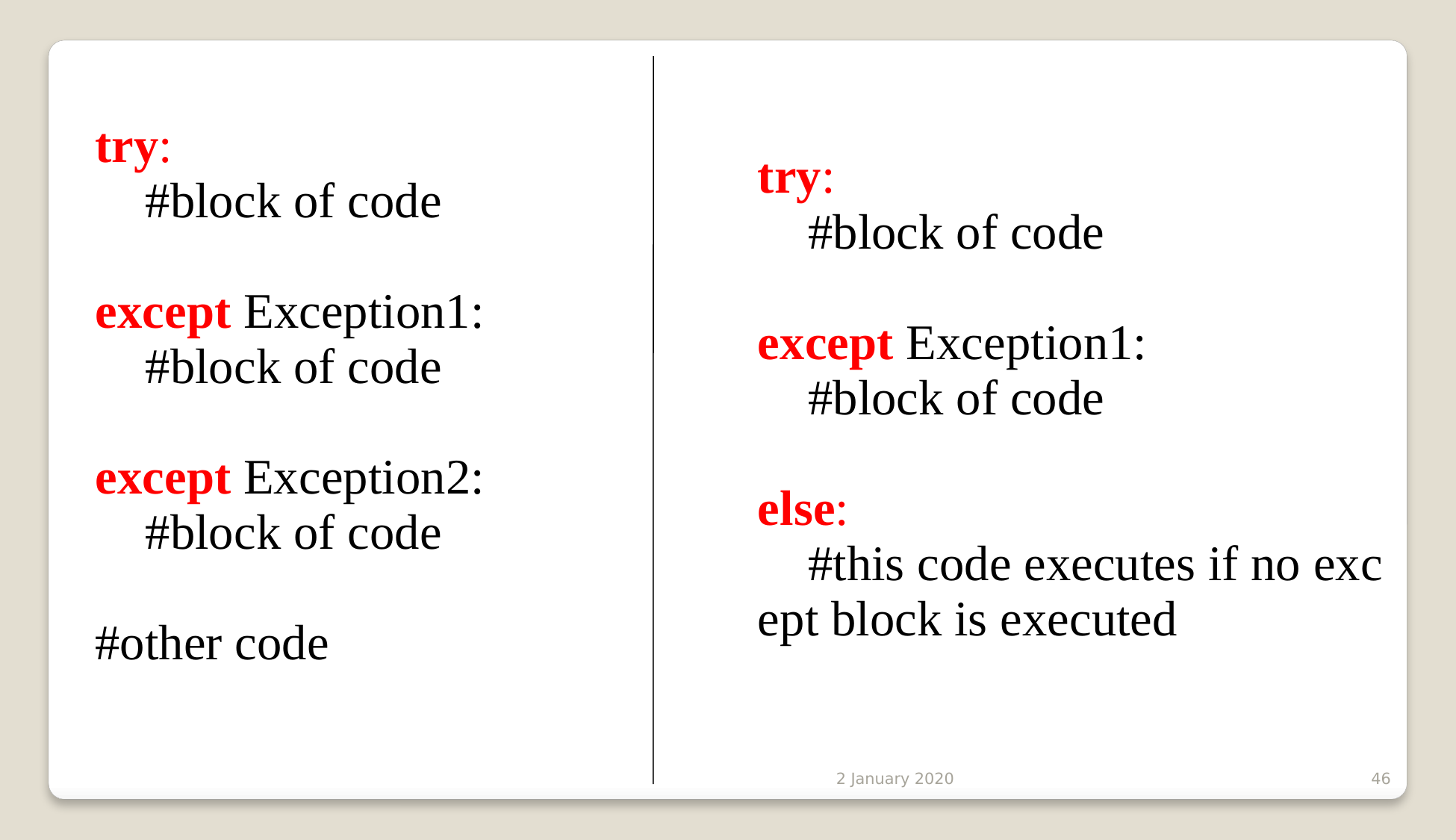

| try:       #block of code       except Exception1:       #block of code      except Exception2:       #block of code      #other code | try:       #block of code       except Exception1:       #block of code       else:       #this code executes if no except block is executed |
| --- | --- |
2 January 2020
46